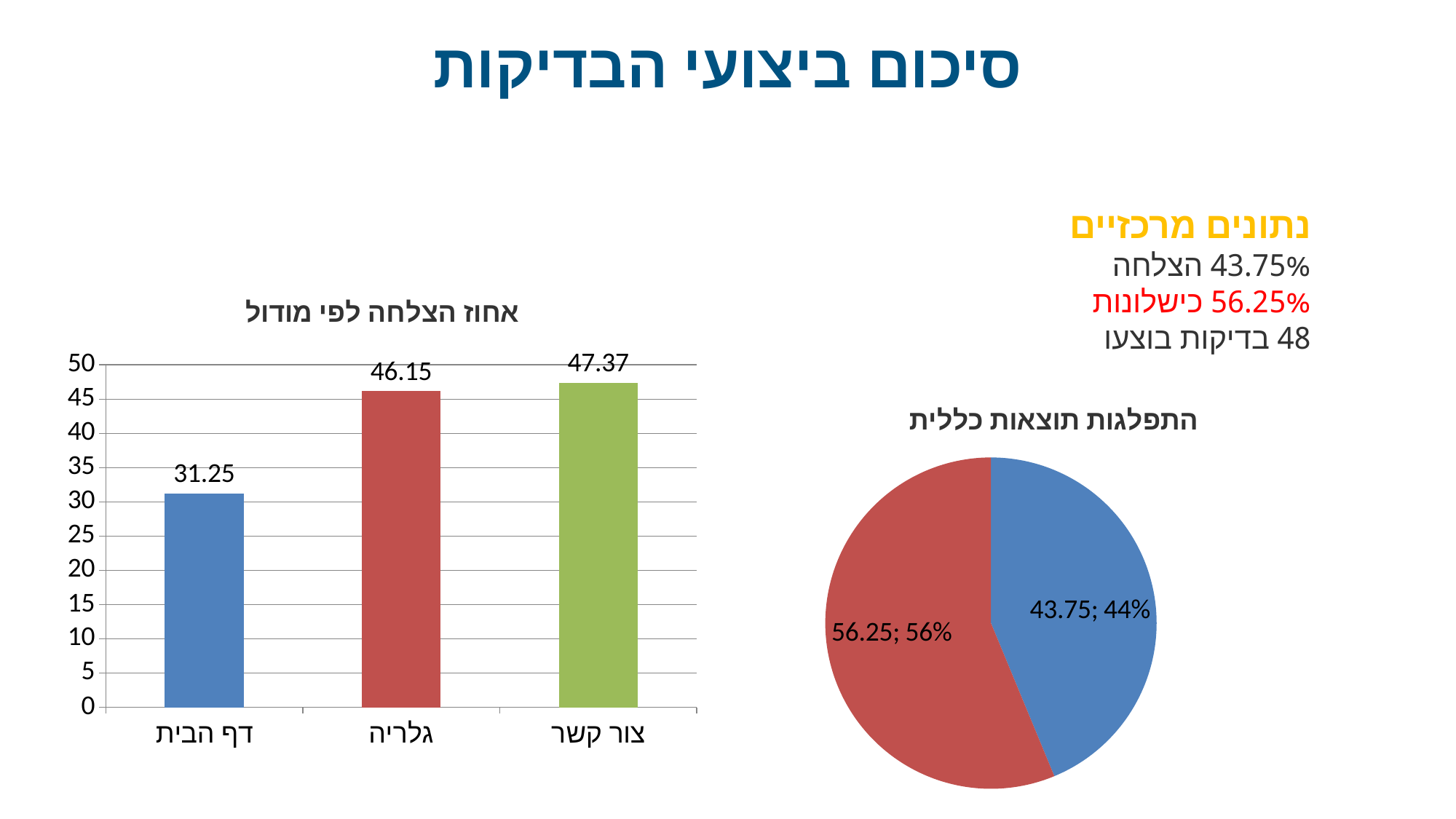

סיכום ביצועי הבדיקות

נתונים מרכזיים
43.75% הצלחה
56.25% כישלונות
48 בדיקות בוצעו

### Chart: אחוז הצלחה לפי מודול

| Category | אחוז הצלחה (%) |
|---|---|
| דף הבית | 31.25 |
| גלריה | 46.15 |
| צור קשר | 47.37 |

### Chart: התפלגות תוצאות כללית

| Category | תוצאות |
|---|---|
| עברו (Pass) | 43.75 |
| נכשלו (Fail) | 56.25 |